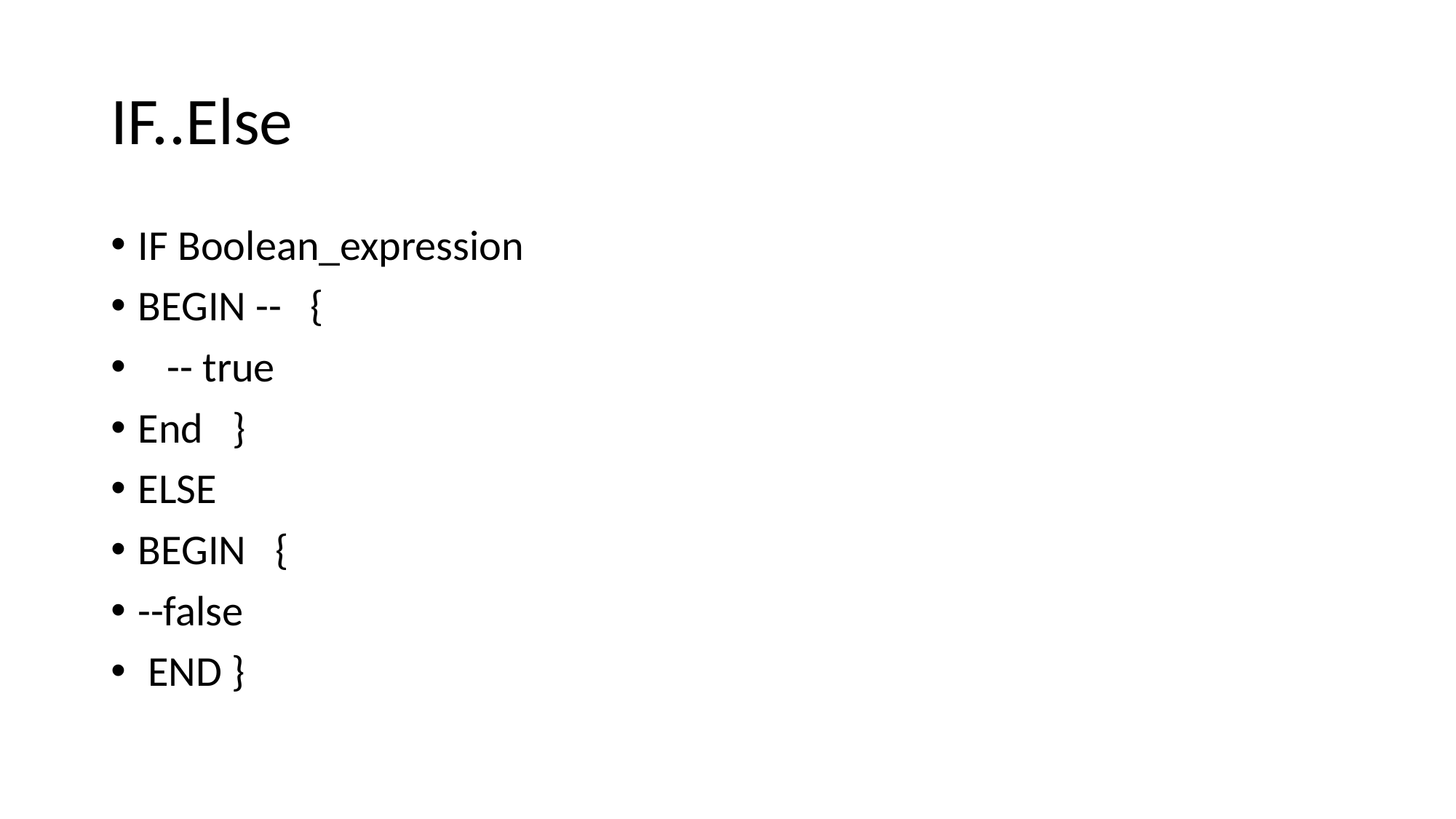

# IF..Else
IF Boolean_expression
BEGIN --   {
   -- true
End   }
ELSE
BEGIN   {
--false
 END }